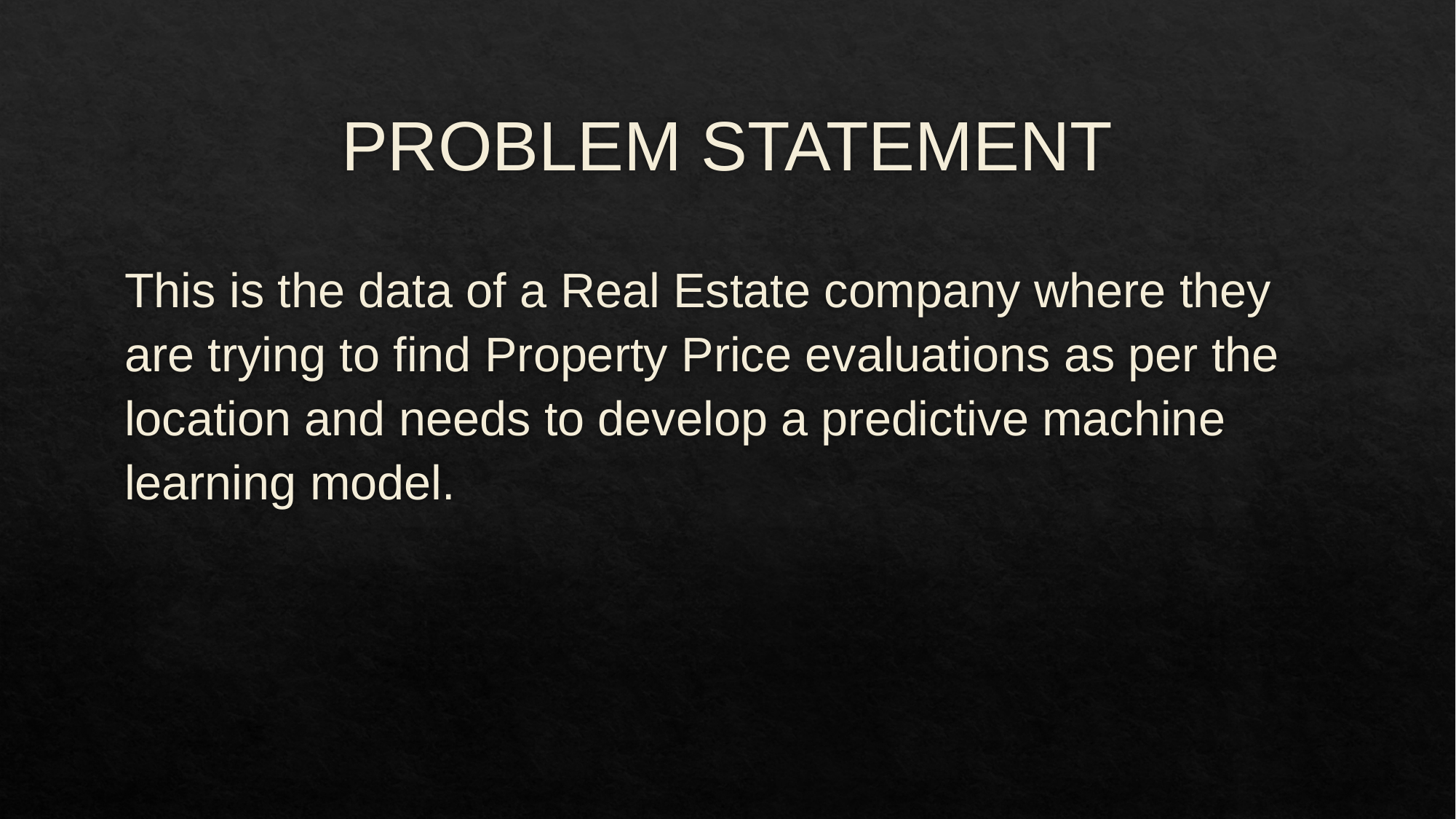

# PROBLEM STATEMENT
This is the data of a Real Estate company where they are trying to find Property Price evaluations as per the location and needs to develop a predictive machine learning model.